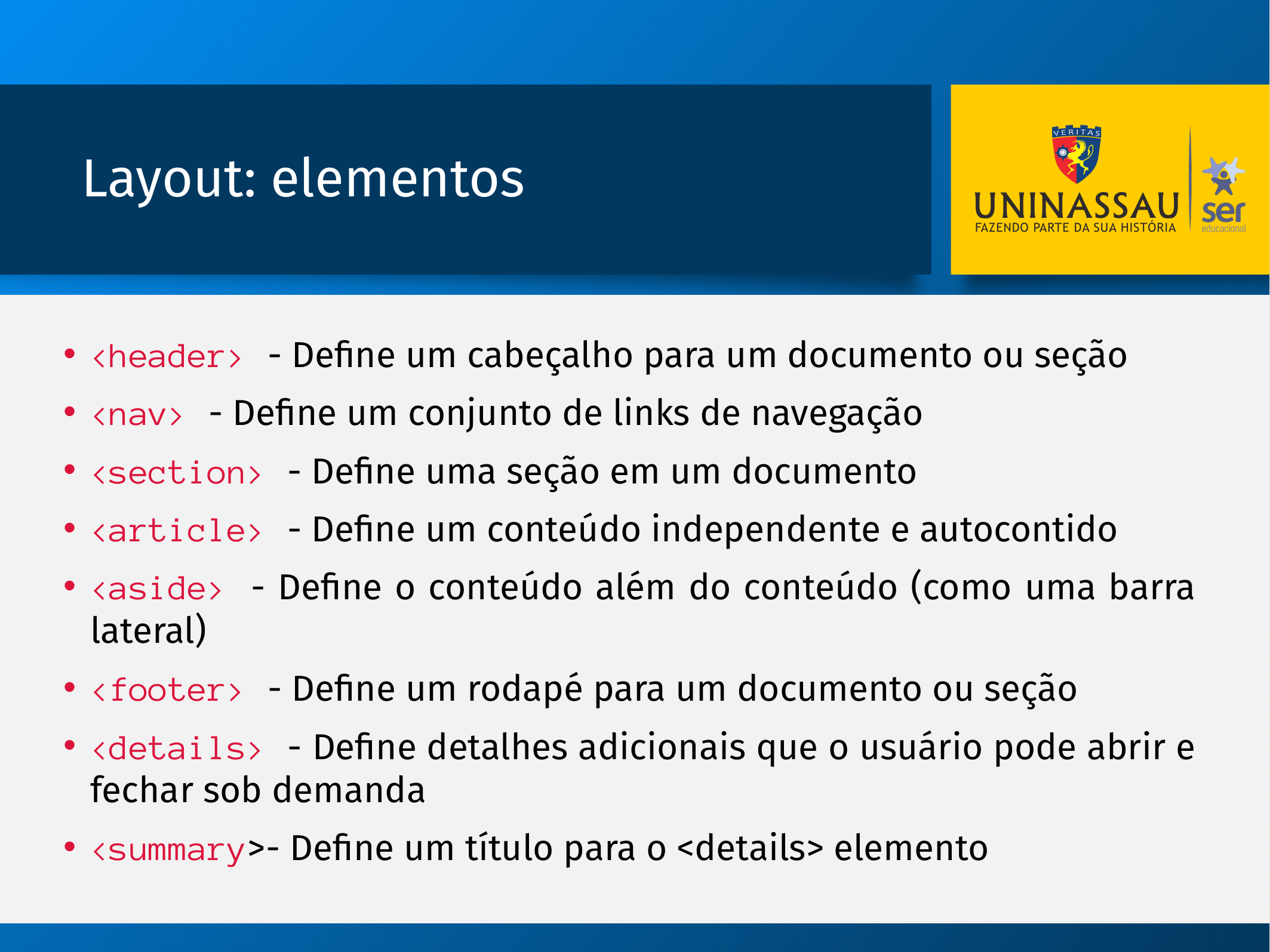

# Layout: elementos
<header> - Define um cabeçalho para um documento ou seção
<nav> - Define um conjunto de links de navegação
<section> - Define uma seção em um documento
<article> - Define um conteúdo independente e autocontido
<aside> - Define o conteúdo além do conteúdo (como uma barra lateral)
<footer> - Define um rodapé para um documento ou seção
<details> - Define detalhes adicionais que o usuário pode abrir e fechar sob demanda
<summary>- Define um título para o <details> elemento